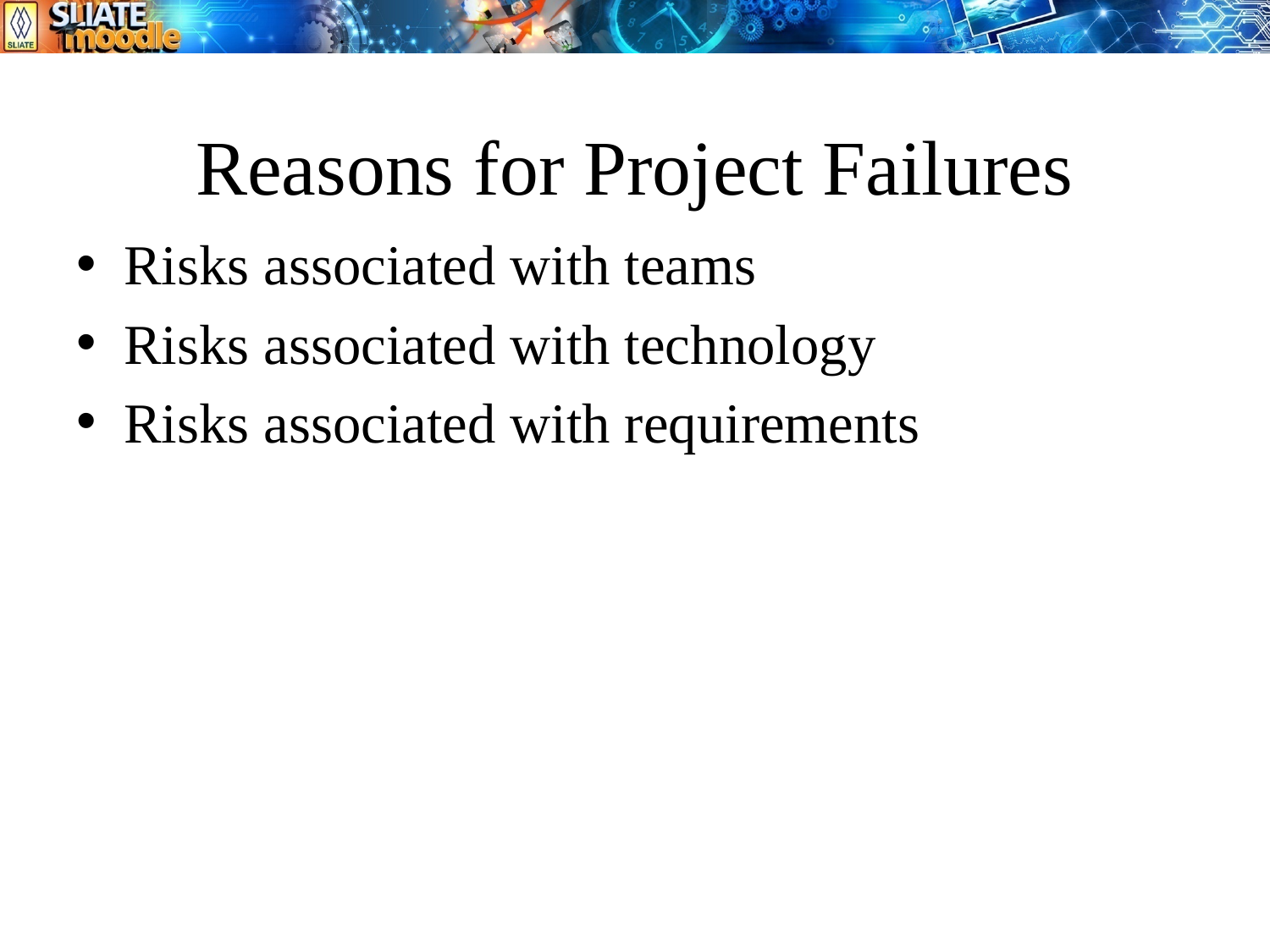

# Reasons for Project Failures
Risks associated with teams
Risks associated with technology
Risks associated with requirements